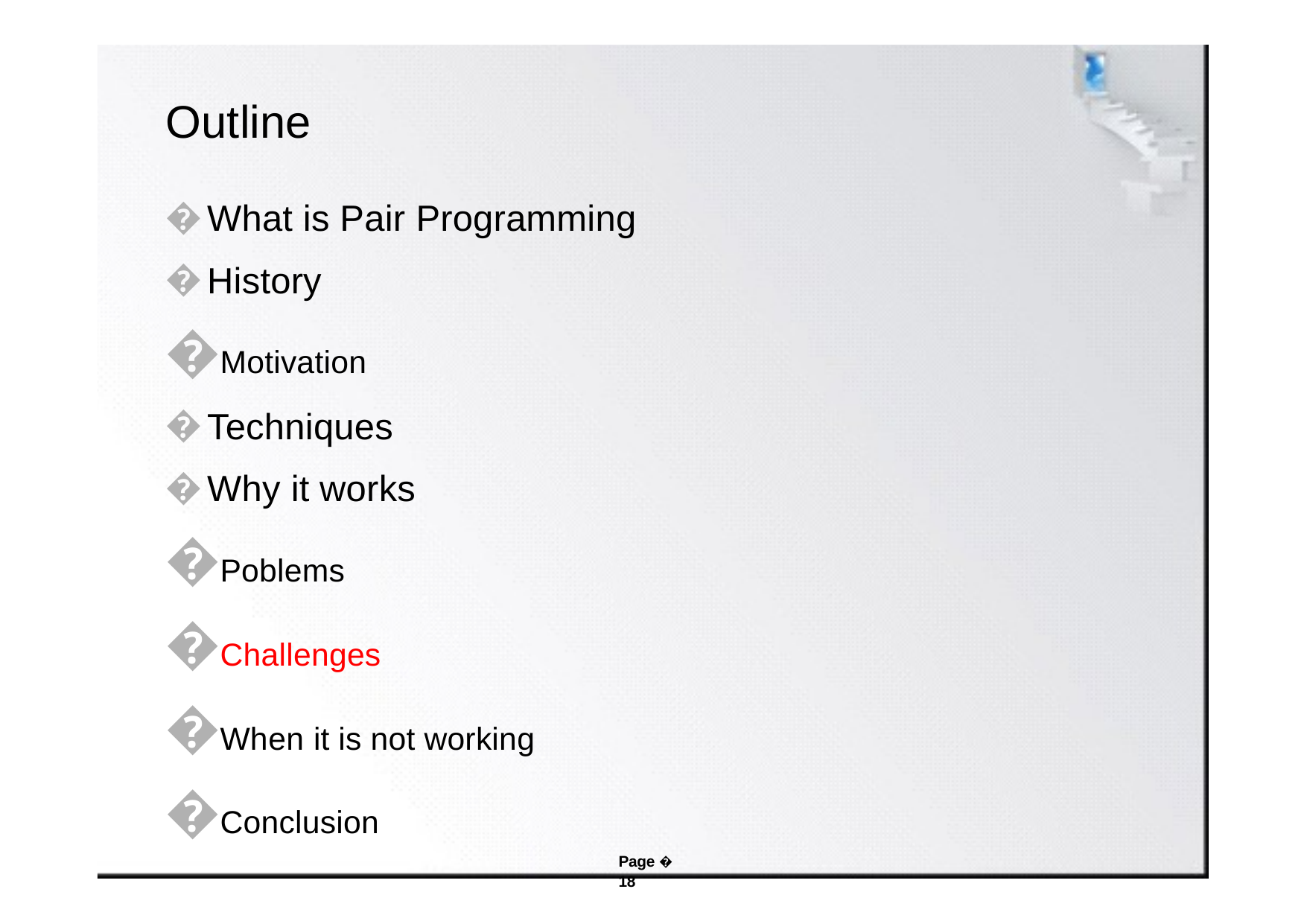

# Outline
What is Pair Programming
History
Motivation
Techniques
Why it works
Poblems
Challenges
When it is not working
Conclusion
Page � 18